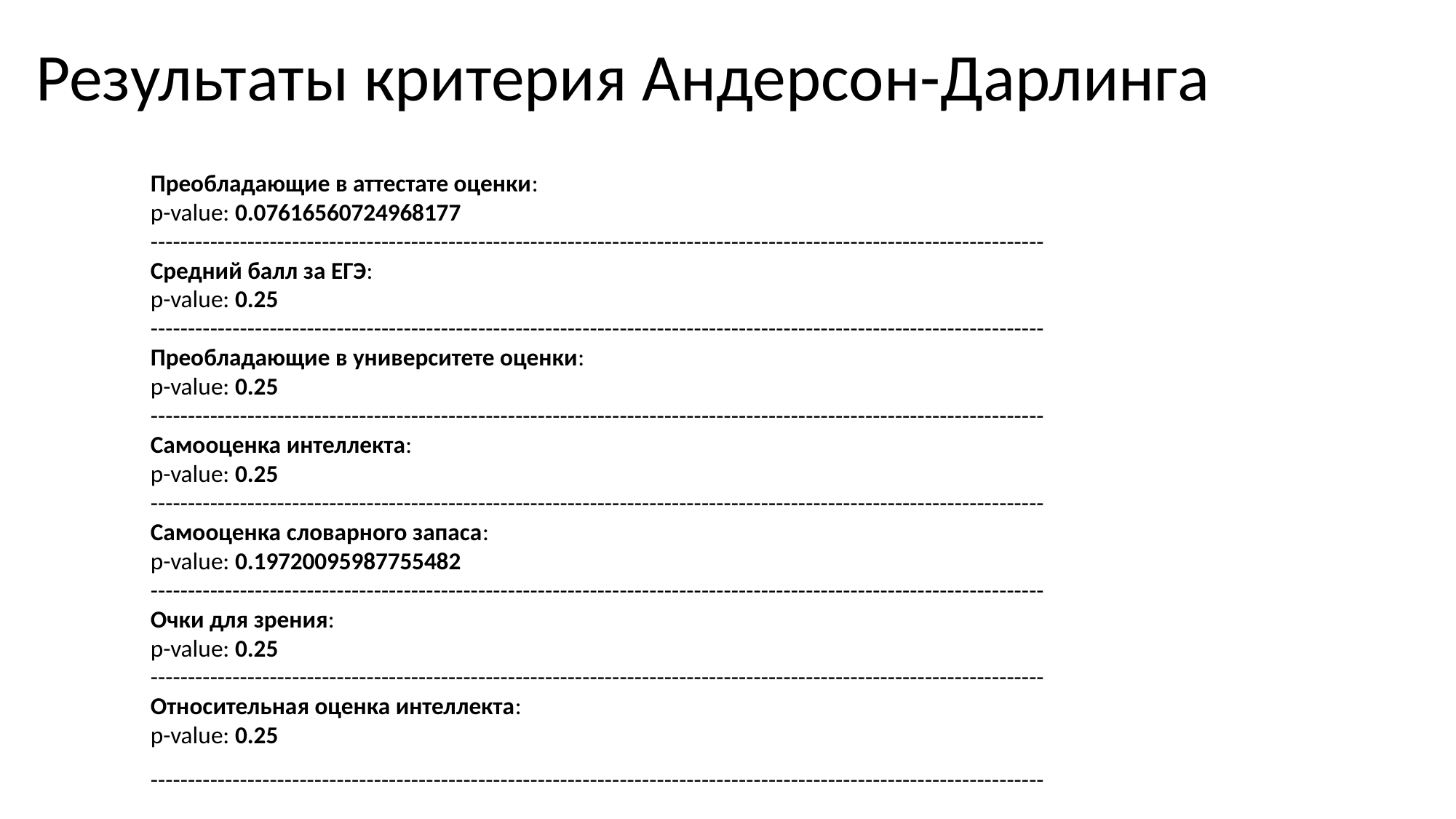

# Результаты критерия Андерсон-Дарлинга

Преобладающие в аттестате оценки:
p-value: 0.07616560724968177
------------------------------------------------------------------------------------------------------------------------
Средний балл за ЕГЭ:
p-value: 0.25
------------------------------------------------------------------------------------------------------------------------
Преобладающие в университете оценки:
p-value: 0.25
------------------------------------------------------------------------------------------------------------------------
Самооценка интеллекта:
p-value: 0.25
------------------------------------------------------------------------------------------------------------------------
Самооценка словарного запаса:
p-value: 0.19720095987755482
------------------------------------------------------------------------------------------------------------------------
Очки для зрения:
p-value: 0.25
------------------------------------------------------------------------------------------------------------------------
Относительная оценка интеллекта:
p-value: 0.25
------------------------------------------------------------------------------------------------------------------------